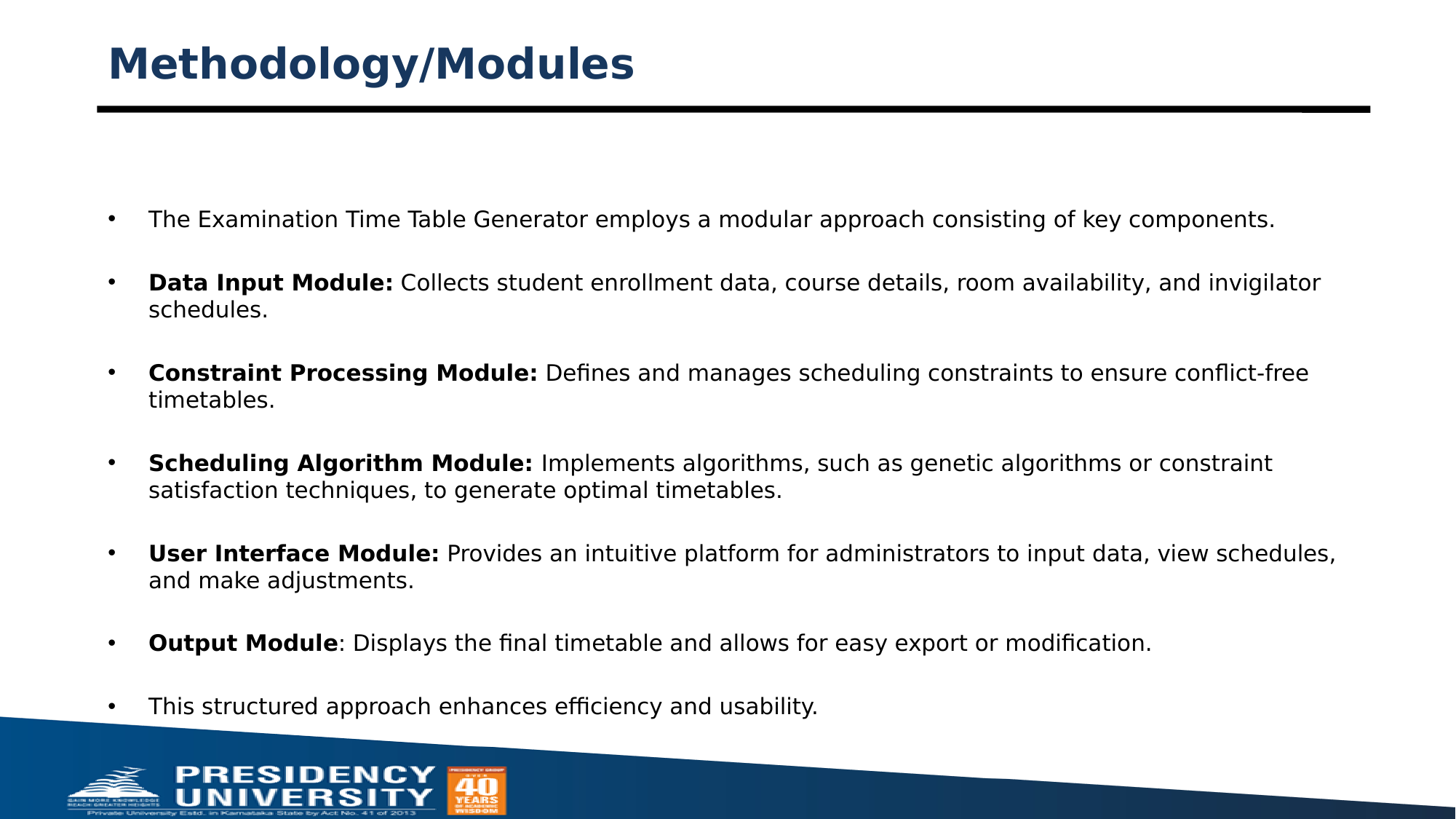

# Methodology/Modules

The Examination Time Table Generator employs a modular approach consisting of key components.

Data Input Module: Collects student enrollment data, course details, room availability, and invigilator schedules.

Constraint Processing Module: Defines and manages scheduling constraints to ensure conflict-free timetables.

Scheduling Algorithm Module: Implements algorithms, such as genetic algorithms or constraint satisfaction techniques, to generate optimal timetables.

User Interface Module: Provides an intuitive platform for administrators to input data, view schedules, and make adjustments.

Output Module: Displays the final timetable and allows for easy export or modification.

This structured approach enhances efficiency and usability.